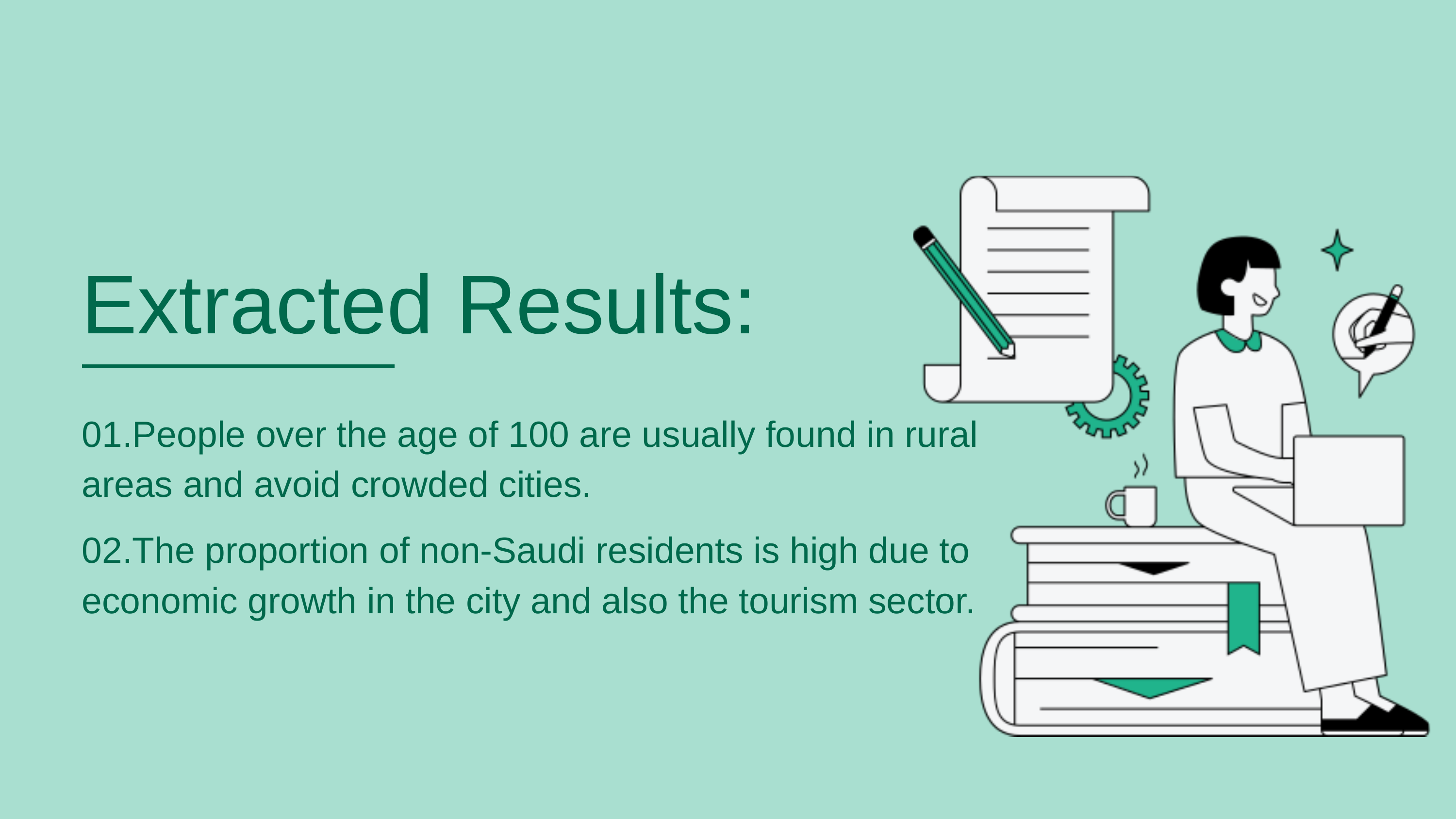

‏Extracted Results:
01.People over the age of 100 are usually found in rural areas and avoid crowded cities.
02.‏The proportion of non-Saudi residents is high due to economic growth in the city and also the tourism sector.